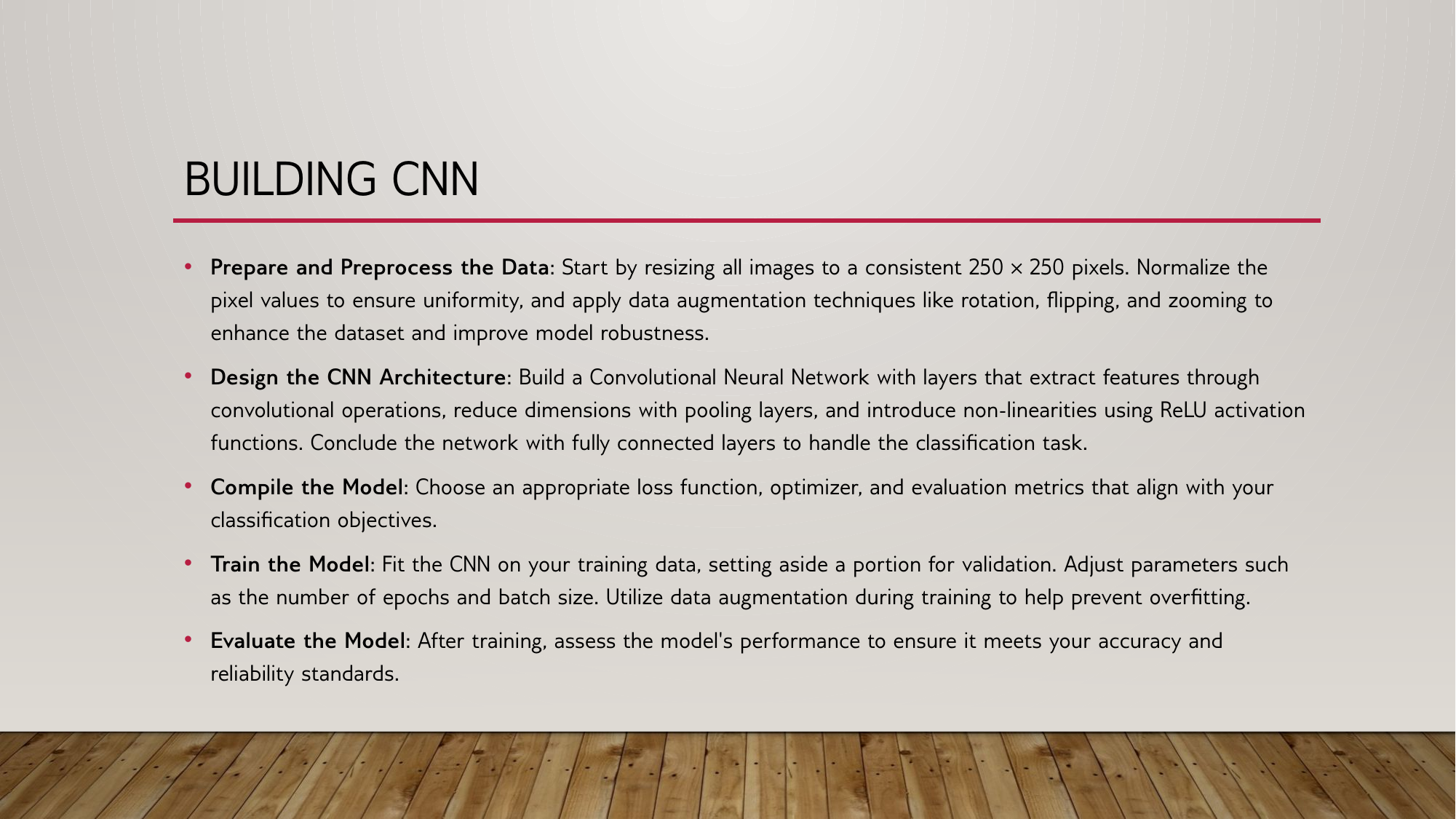

# Building CNN
Prepare and Preprocess the Data: Start by resizing all images to a consistent 250 × 250 pixels. Normalize the pixel values to ensure uniformity, and apply data augmentation techniques like rotation, flipping, and zooming to enhance the dataset and improve model robustness.
Design the CNN Architecture: Build a Convolutional Neural Network with layers that extract features through convolutional operations, reduce dimensions with pooling layers, and introduce non-linearities using ReLU activation functions. Conclude the network with fully connected layers to handle the classification task.
Compile the Model: Choose an appropriate loss function, optimizer, and evaluation metrics that align with your classification objectives.
Train the Model: Fit the CNN on your training data, setting aside a portion for validation. Adjust parameters such as the number of epochs and batch size. Utilize data augmentation during training to help prevent overfitting.
Evaluate the Model: After training, assess the model's performance to ensure it meets your accuracy and reliability standards.